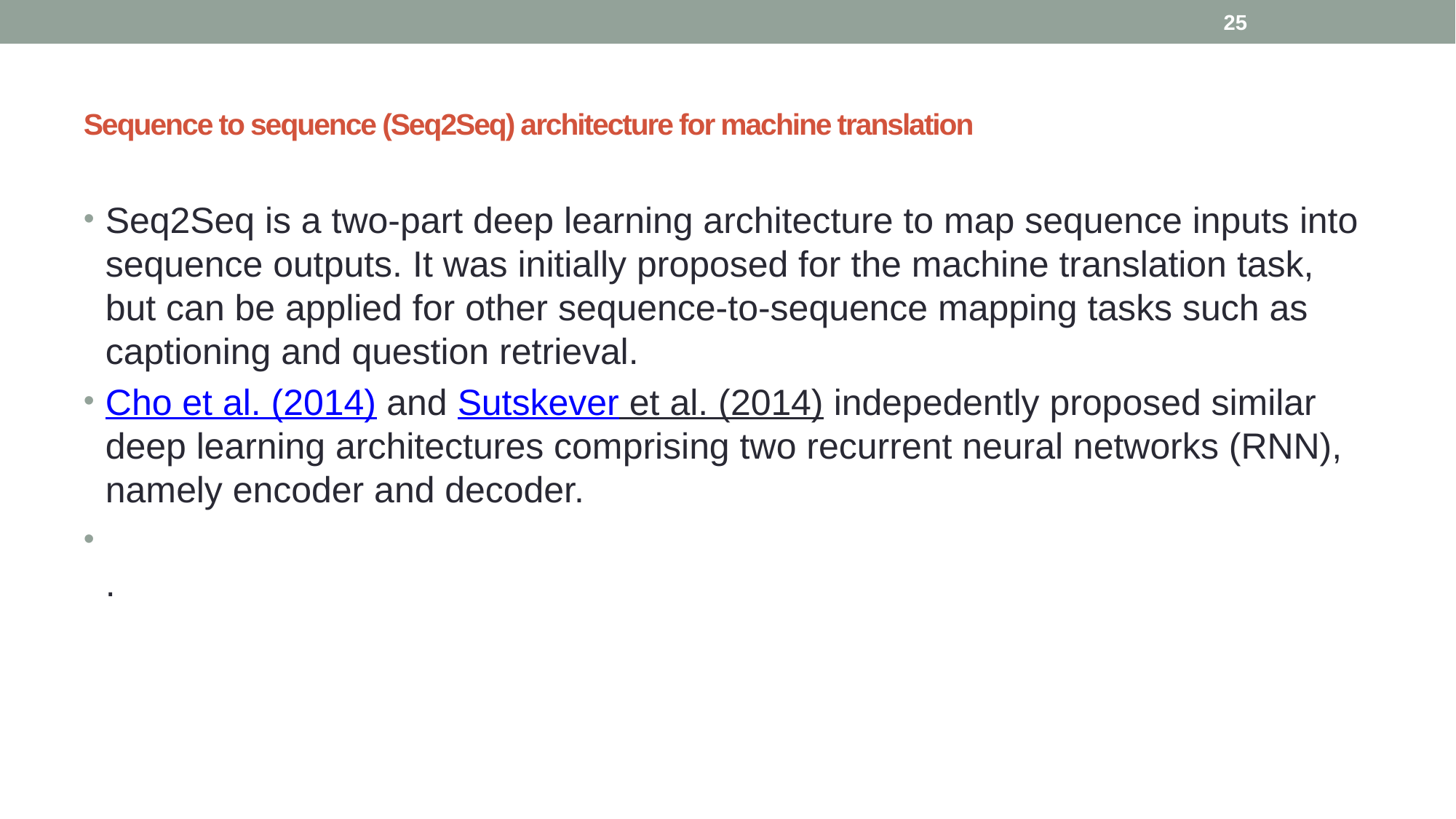

25
# Sequence to sequence (Seq2Seq) architecture for machine translation
Seq2Seq is a two-part deep learning architecture to map sequence inputs into sequence outputs. It was initially proposed for the machine translation task, but can be applied for other sequence-to-sequence mapping tasks such as captioning and question retrieval.
Cho et al. (2014) and Sutskever et al. (2014) indepedently proposed similar deep learning architectures comprising two recurrent neural networks (RNN), namely encoder and decoder.
.